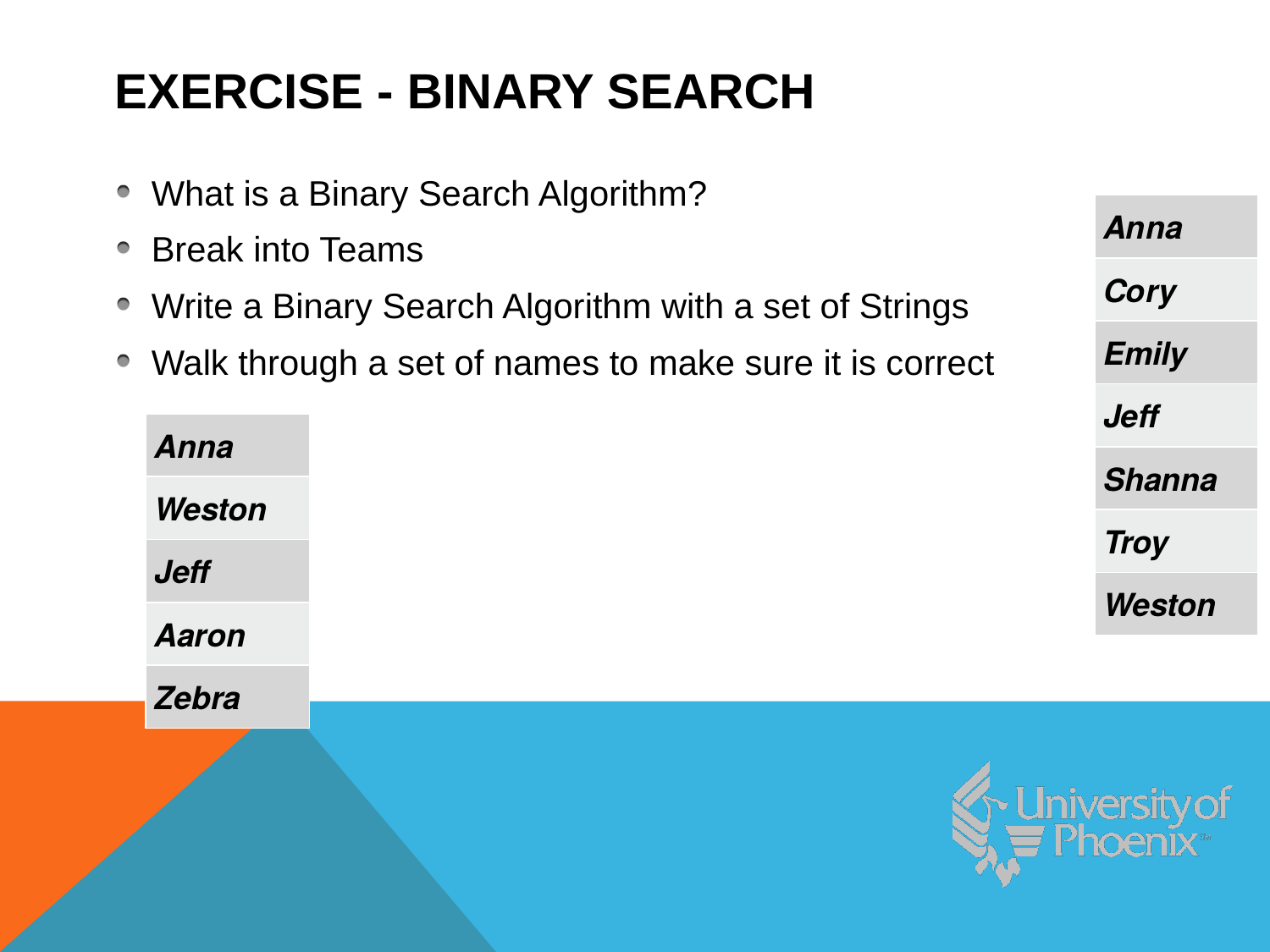

# Exercise - Binary Search
What is a Binary Search Algorithm?
Break into Teams
Write a Binary Search Algorithm with a set of Strings
Walk through a set of names to make sure it is correct
| Anna |
| --- |
| Cory |
| Emily |
| Jeff |
| Shanna |
| Troy |
| Weston |
| Anna |
| --- |
| Weston |
| Jeff |
| Aaron |
| Zebra |